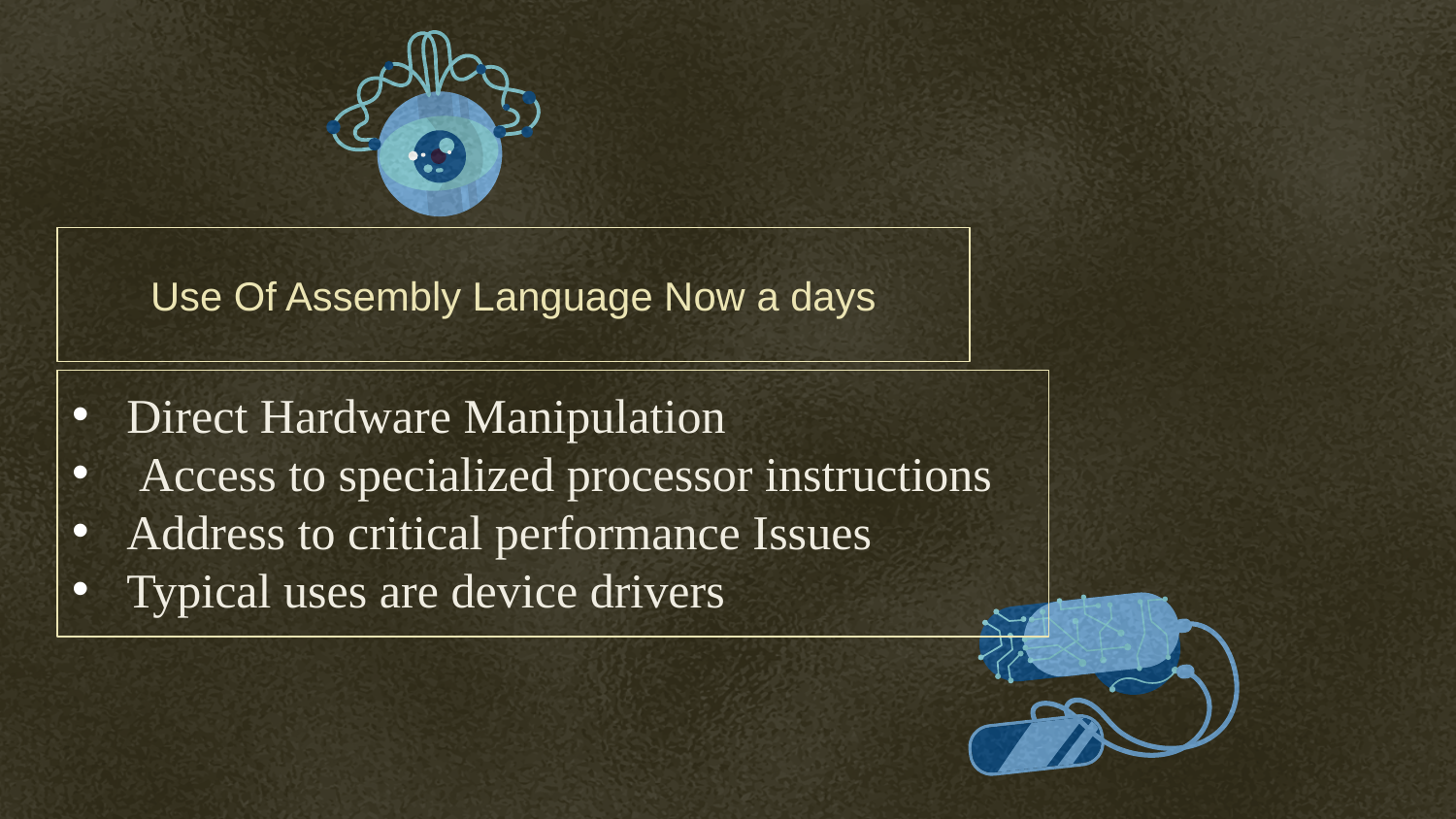

# Use Of Assembly Language Now a days
Direct Hardware Manipulation
 Access to specialized processor instructions
Address to critical performance Issues
Typical uses are device drivers